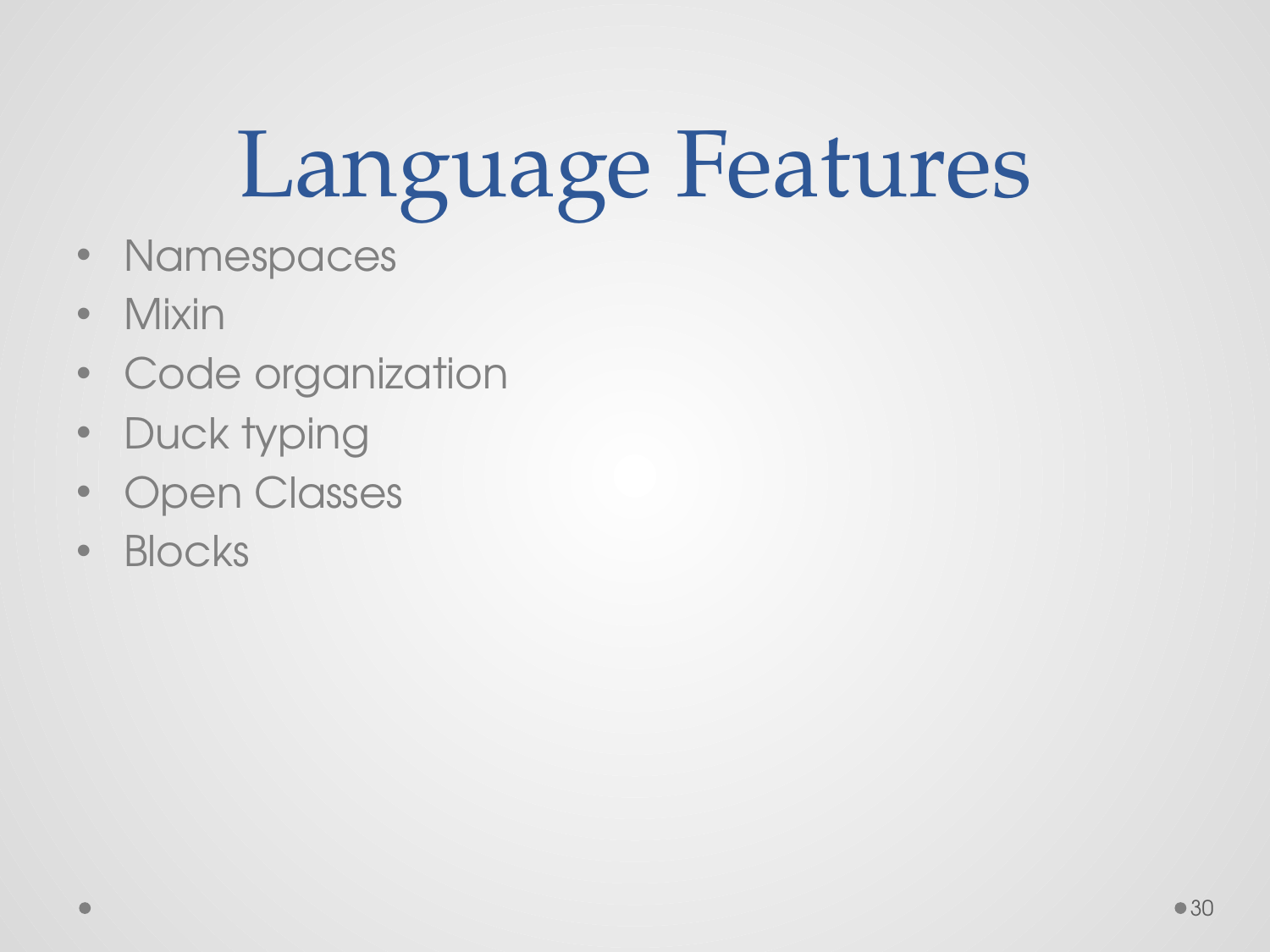

# Language Features
Namespaces
Mixin
Code organization
Duck typing
Open Classes
Blocks

30